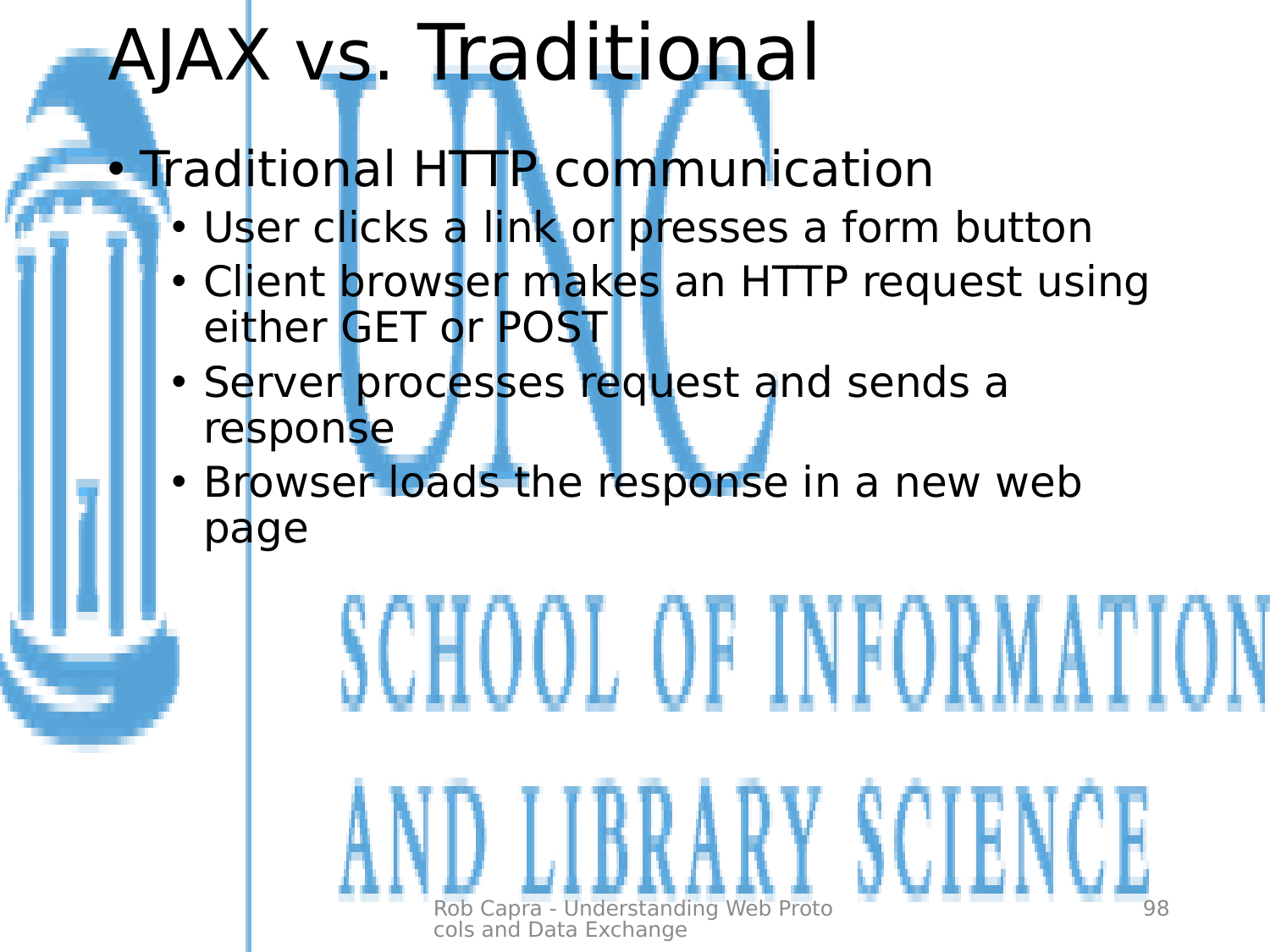

# AJAX vs. Traditional
Traditional HTTP communication
User clicks a link or presses a form button
Client browser makes an HTTP request using either GET or POST
Server processes request and sends a response
Browser loads the response in a new web page
Rob Capra - Understanding Web Protocols and Data Exchange
98